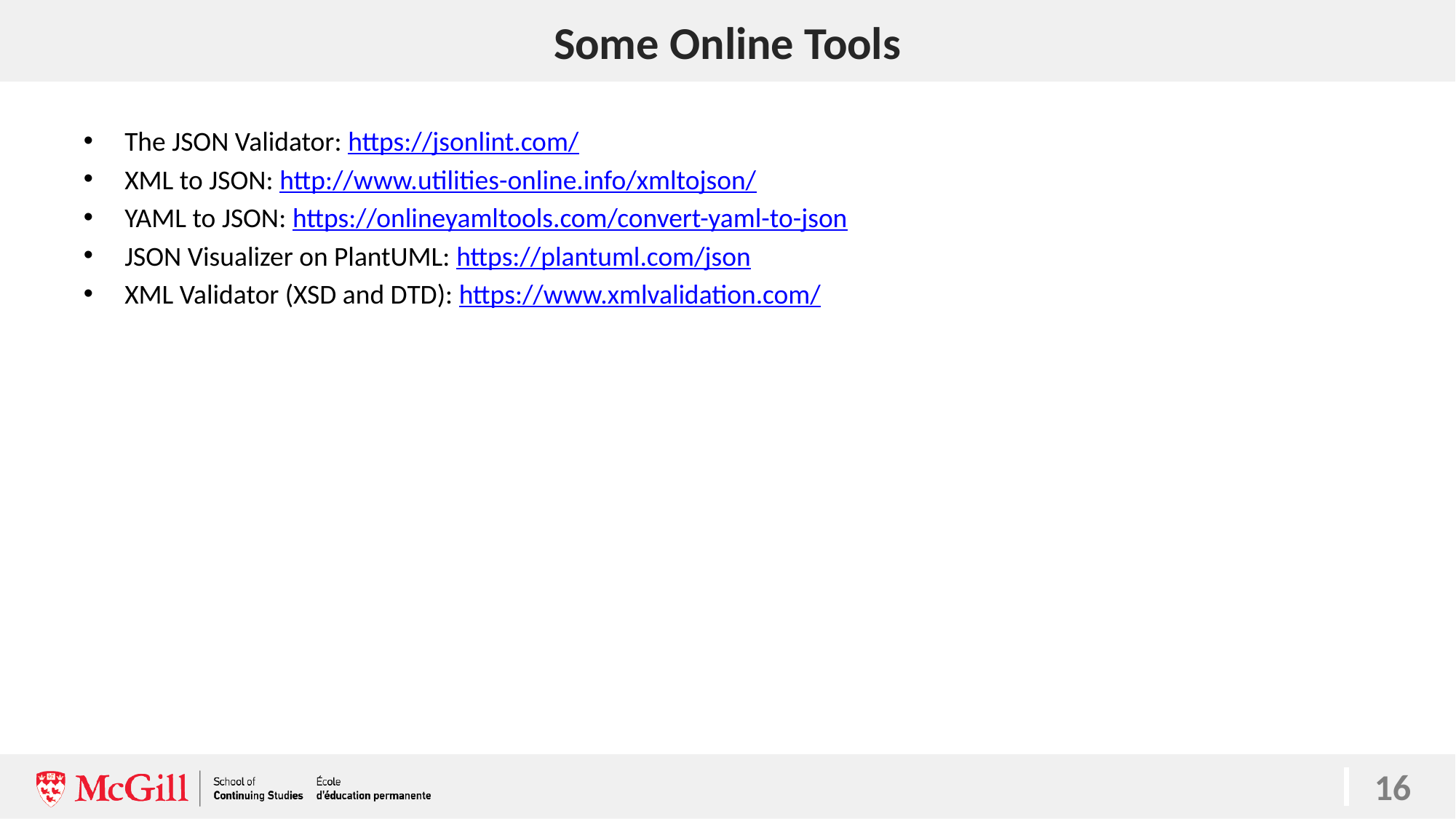

# Some Online Tools
16
The JSON Validator: https://jsonlint.com/
XML to JSON: http://www.utilities-online.info/xmltojson/
YAML to JSON: https://onlineyamltools.com/convert-yaml-to-json
JSON Visualizer on PlantUML: https://plantuml.com/json
XML Validator (XSD and DTD): https://www.xmlvalidation.com/